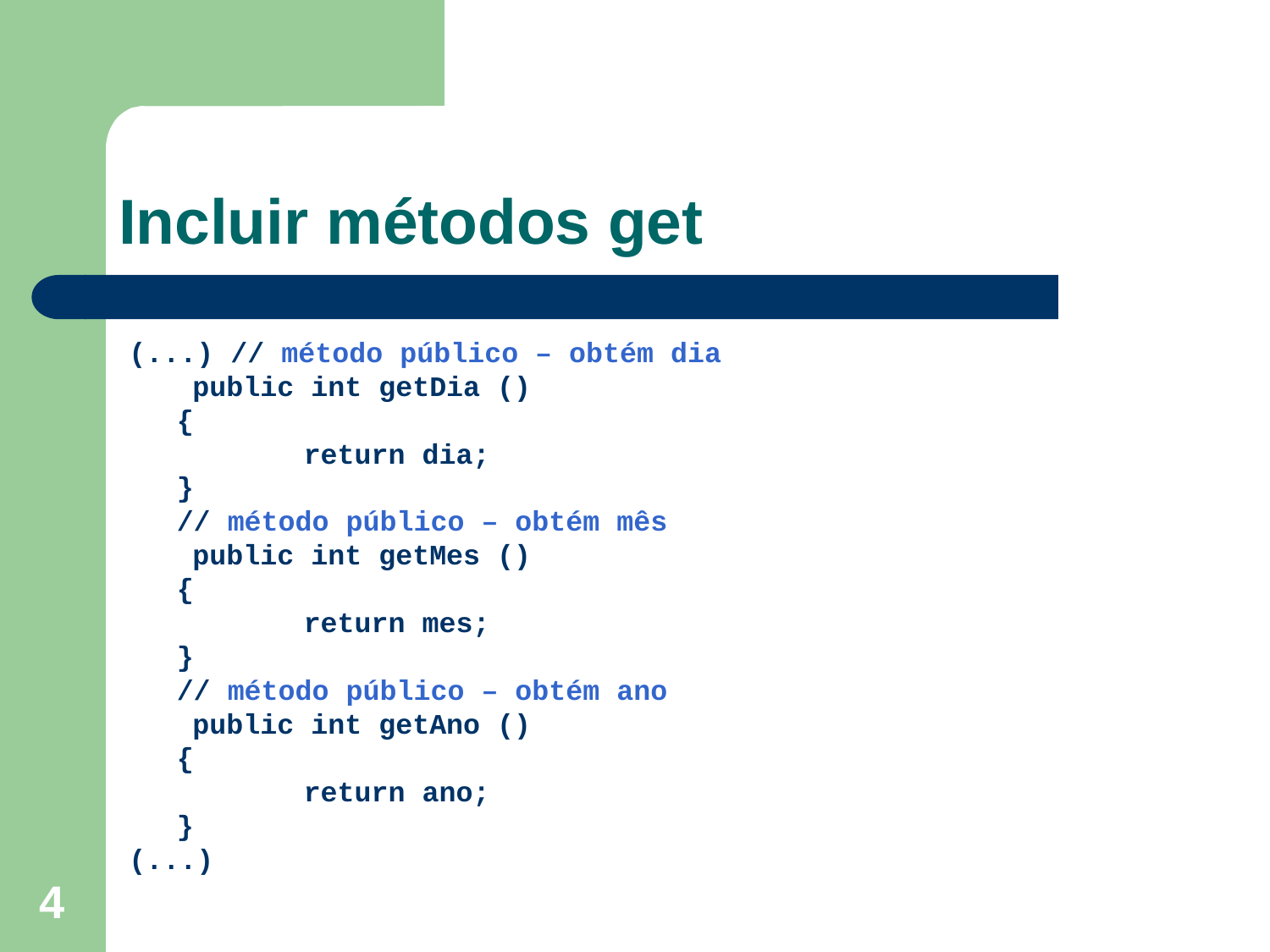

# Incluir métodos get
(...) // método público – obtém dia
public int getDia ()
	{
		return dia;
	}
	// método público – obtém mês
public int getMes ()
	{
		return mes;
	}
	// método público – obtém ano
public int getAno ()
	{
		return ano;
	}
(...)
4